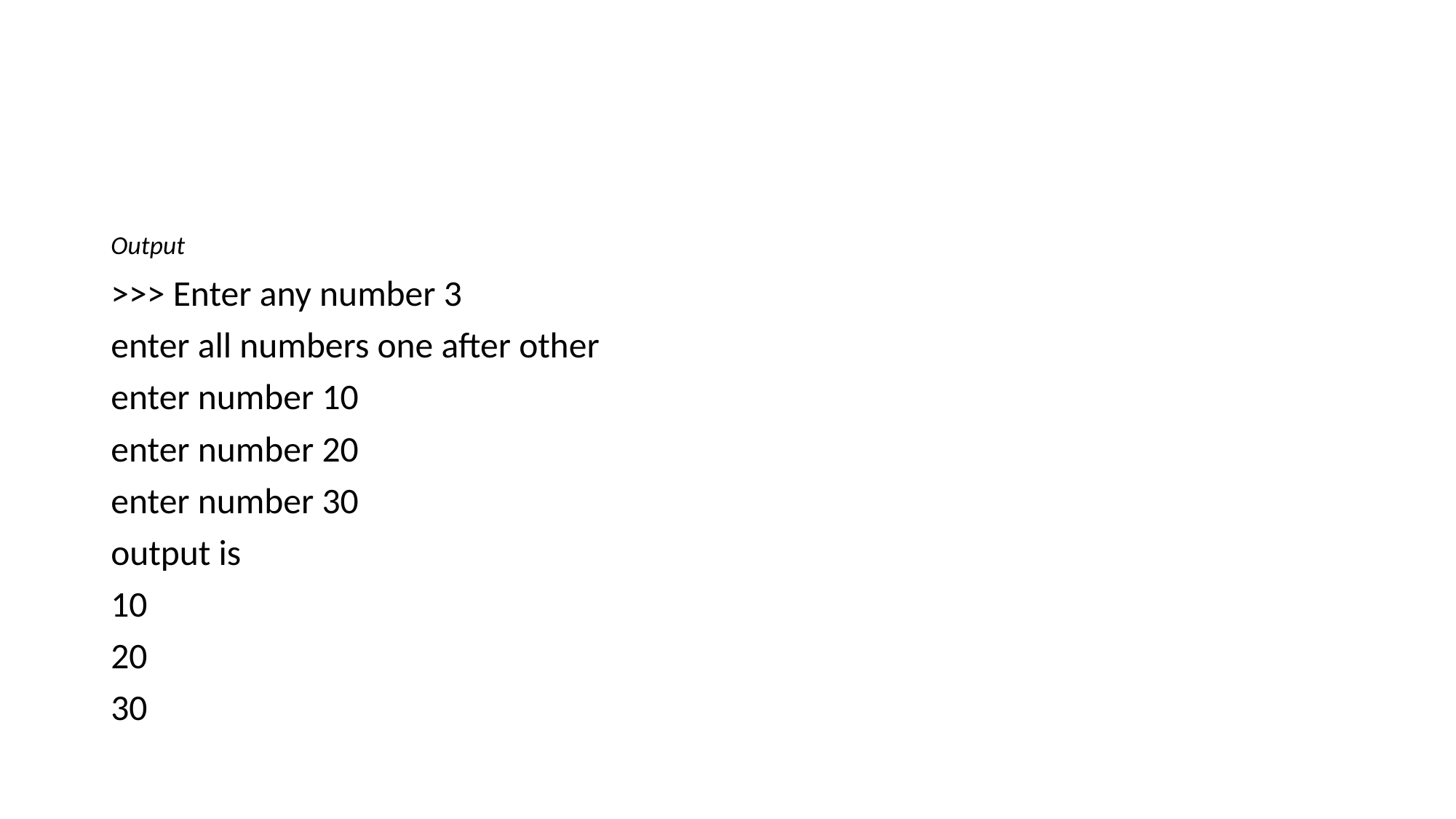

#
Output
>>> Enter any number 3
enter all numbers one after other
enter number 10
enter number 20
enter number 30
output is
10
20
30